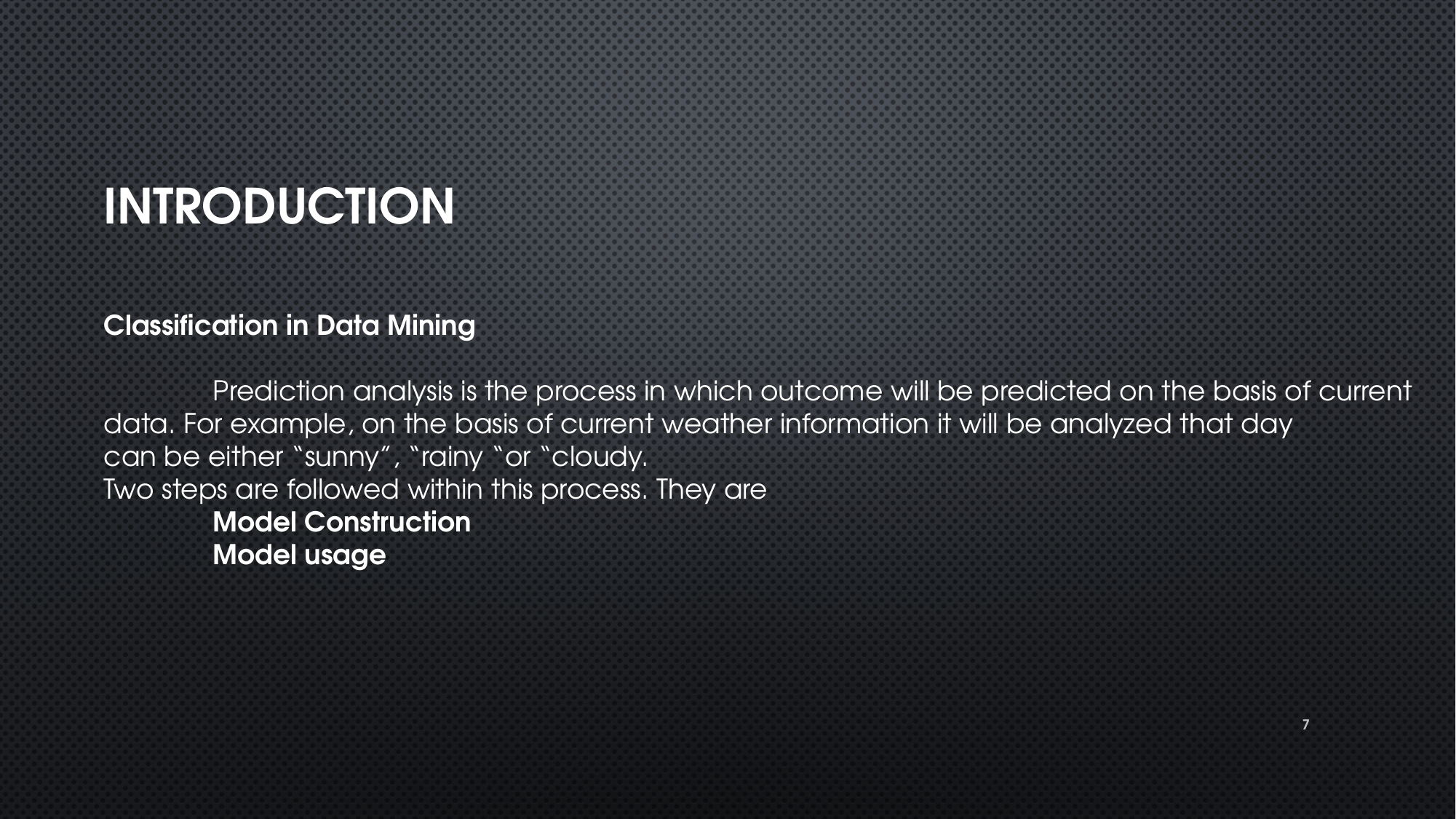

INTRODUCTION
Classification in Data Mining

	Prediction analysis is the process in which outcome will be predicted on the basis of current data. For example, on the basis of current weather information it will be analyzed that day
can be either “sunny”, “rainy “or “cloudy.
Two steps are followed within this process. They are
	Model Construction
	Model usage
7